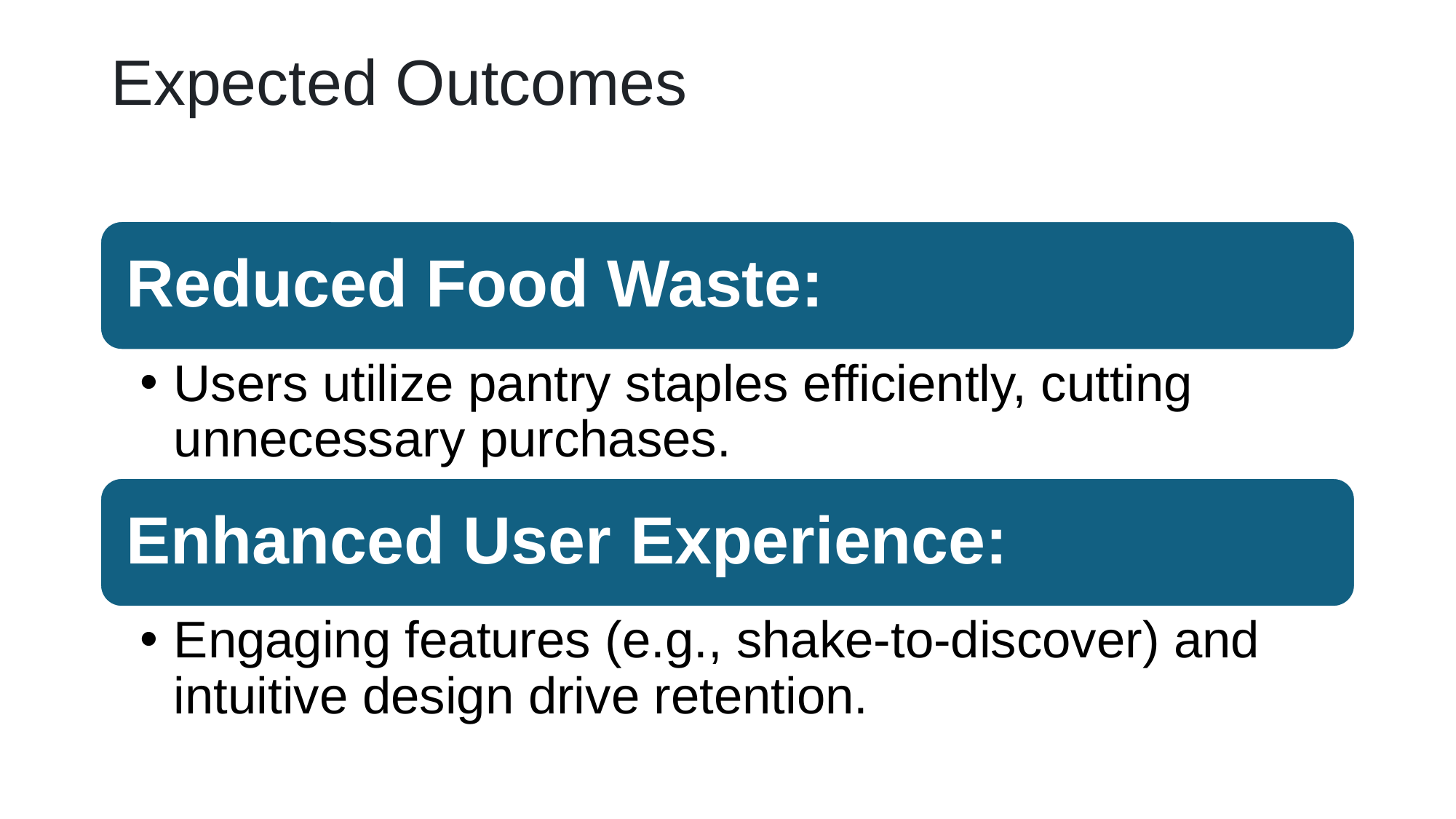

# Expected Outcomes

Reduced Food Waste:

Users utilize pantry staples efficiently, cutting unnecessary purchases.

Enhanced User Experience:

Engaging features (e.g., shake-to-discover) and intuitive design drive retention.